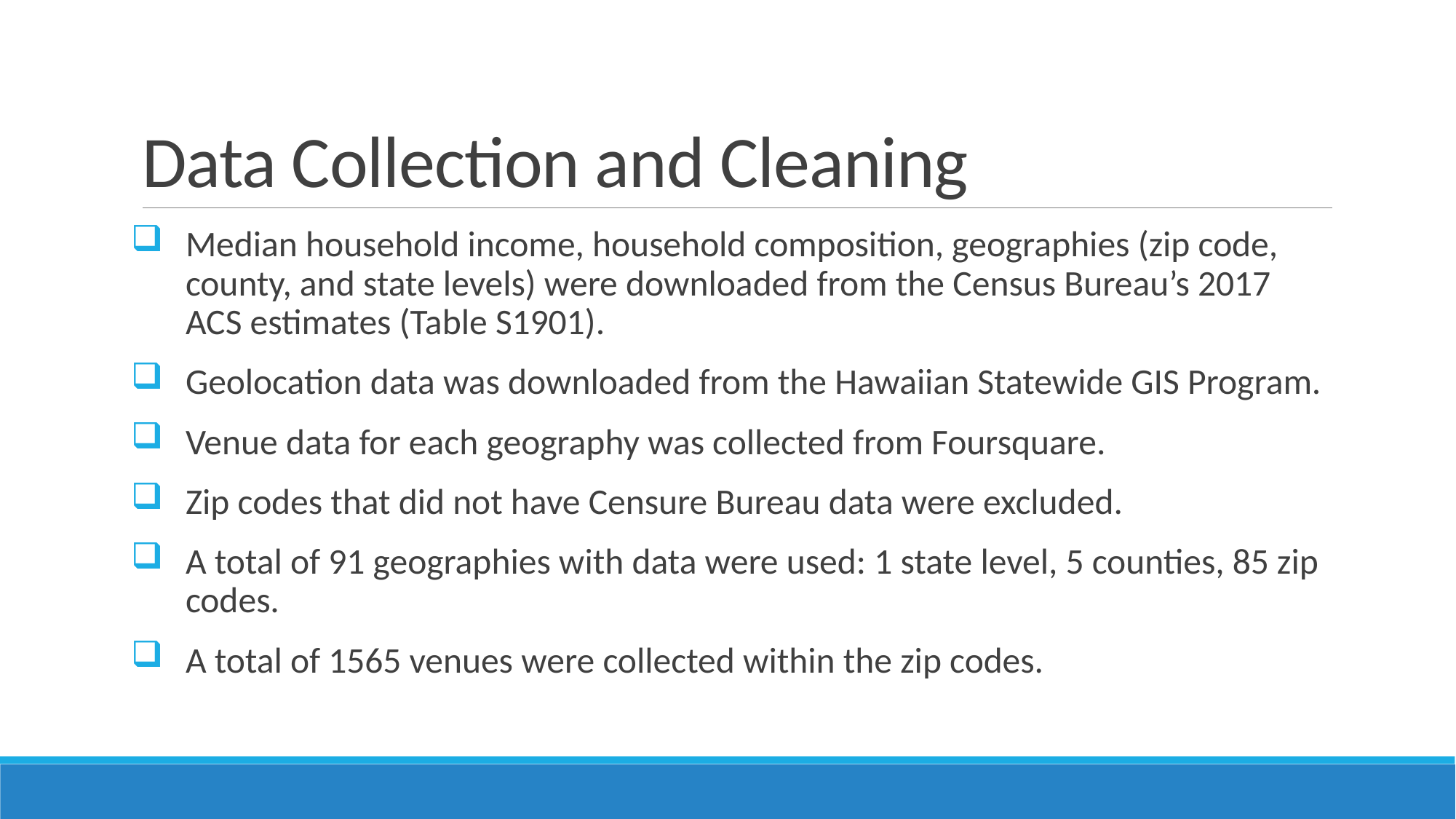

# Data Collection and Cleaning
Median household income, household composition, geographies (zip code, county, and state levels) were downloaded from the Census Bureau’s 2017 ACS estimates (Table S1901).
Geolocation data was downloaded from the Hawaiian Statewide GIS Program.
Venue data for each geography was collected from Foursquare.
Zip codes that did not have Censure Bureau data were excluded.
A total of 91 geographies with data were used: 1 state level, 5 counties, 85 zip codes.
A total of 1565 venues were collected within the zip codes.